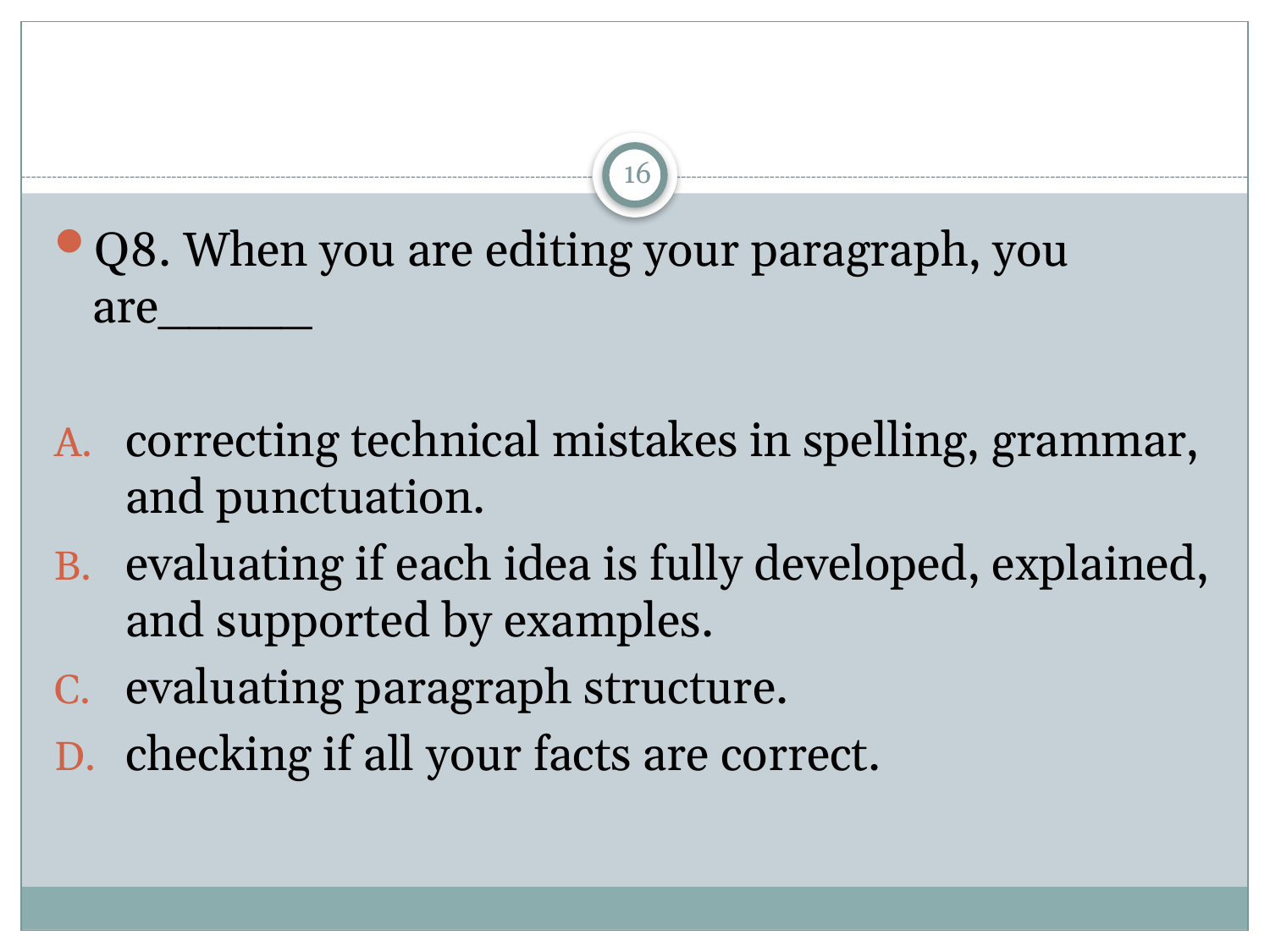

#
16
Q8. When you are editing your paragraph, you are_____

correcting technical mistakes in spelling, grammar, and punctuation.
evaluating if each idea is fully developed, explained, and supported by examples.
evaluating paragraph structure.
checking if all your facts are correct.